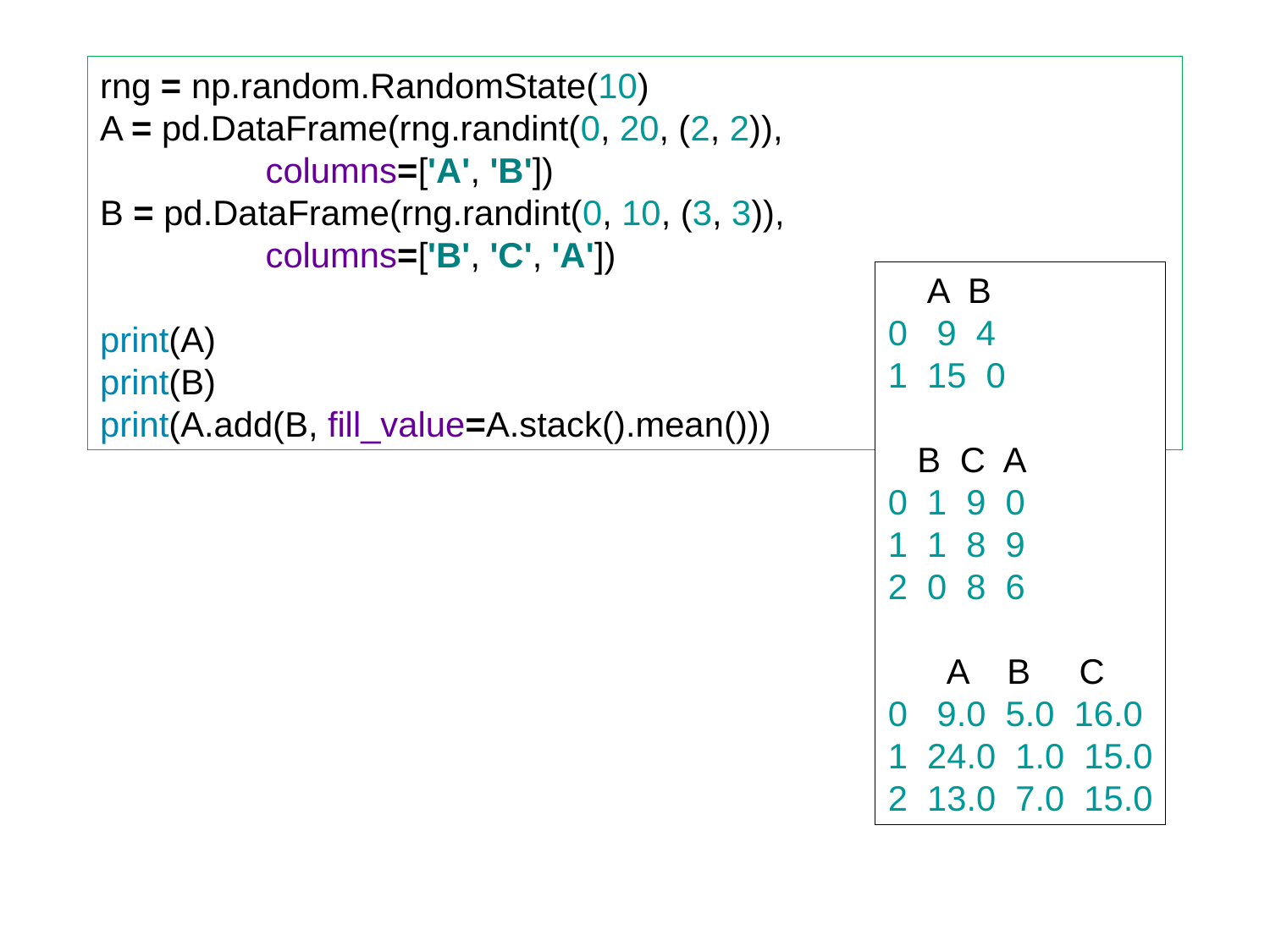

#
rng = np.random.RandomState(10)
A = pd.DataFrame(rng.randint(0, 20, (2, 2)),
                 columns=['A', 'B'])
B = pd.DataFrame(rng.randint(0, 10, (3, 3)),
                 columns=['B', 'C', 'A'])
print(A)
print(B)
print(A.add(B, fill_value=A.stack().mean()))
    A  B
0   9  4
1  15  0
   B  C  A
0  1  9  0
1  1  8  9
2  0  8  6
      A    B     C
0   9.0  5.0  16.0
1  24.0  1.0  15.0
2  13.0  7.0  15.0
37